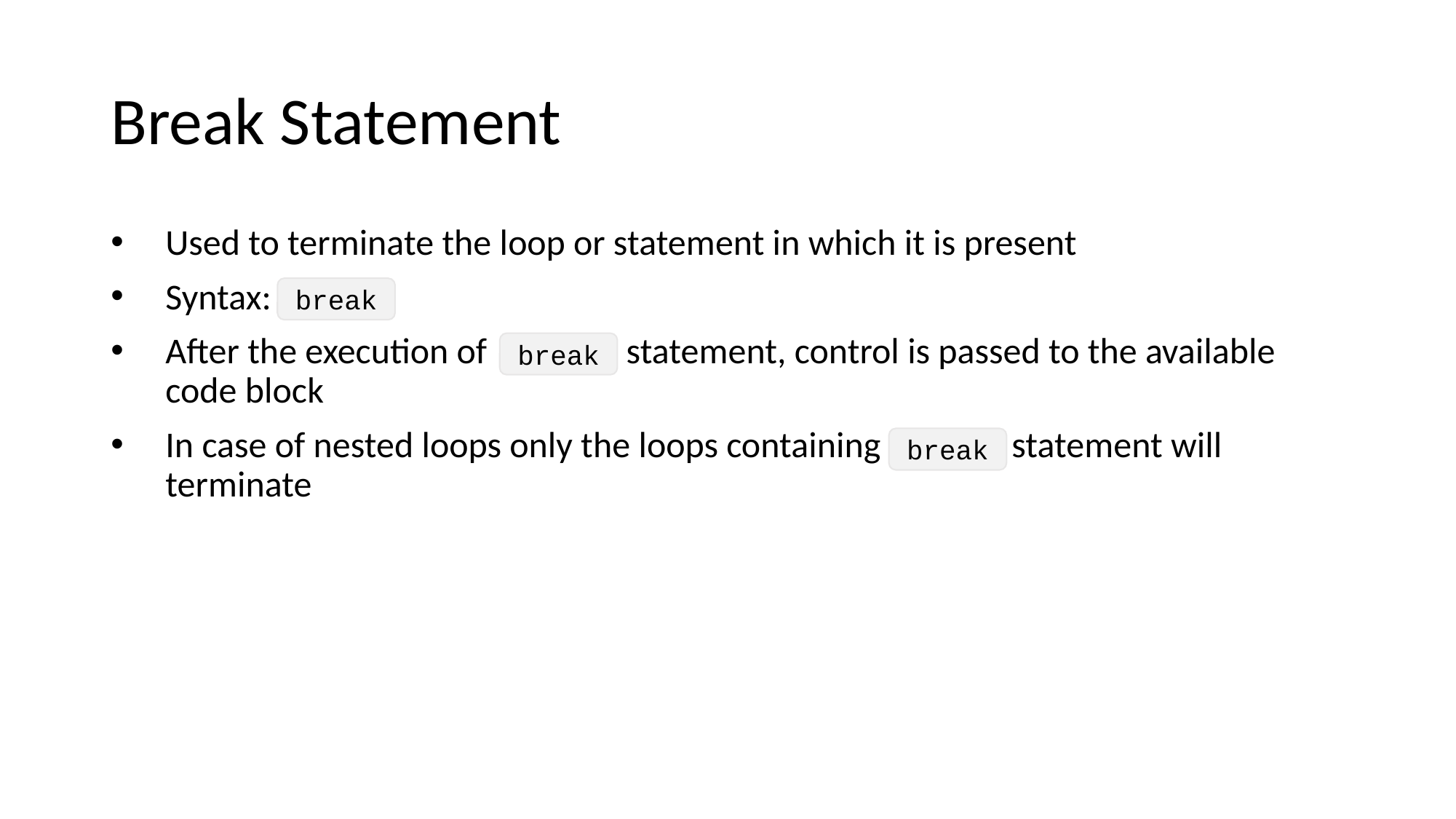

# Break Statement
Used to terminate the loop or statement in which it is present
Syntax:
After the execution of                 statement, control is passed to the available code block
In case of nested loops only the loops containing                statement will terminate
break
break
break